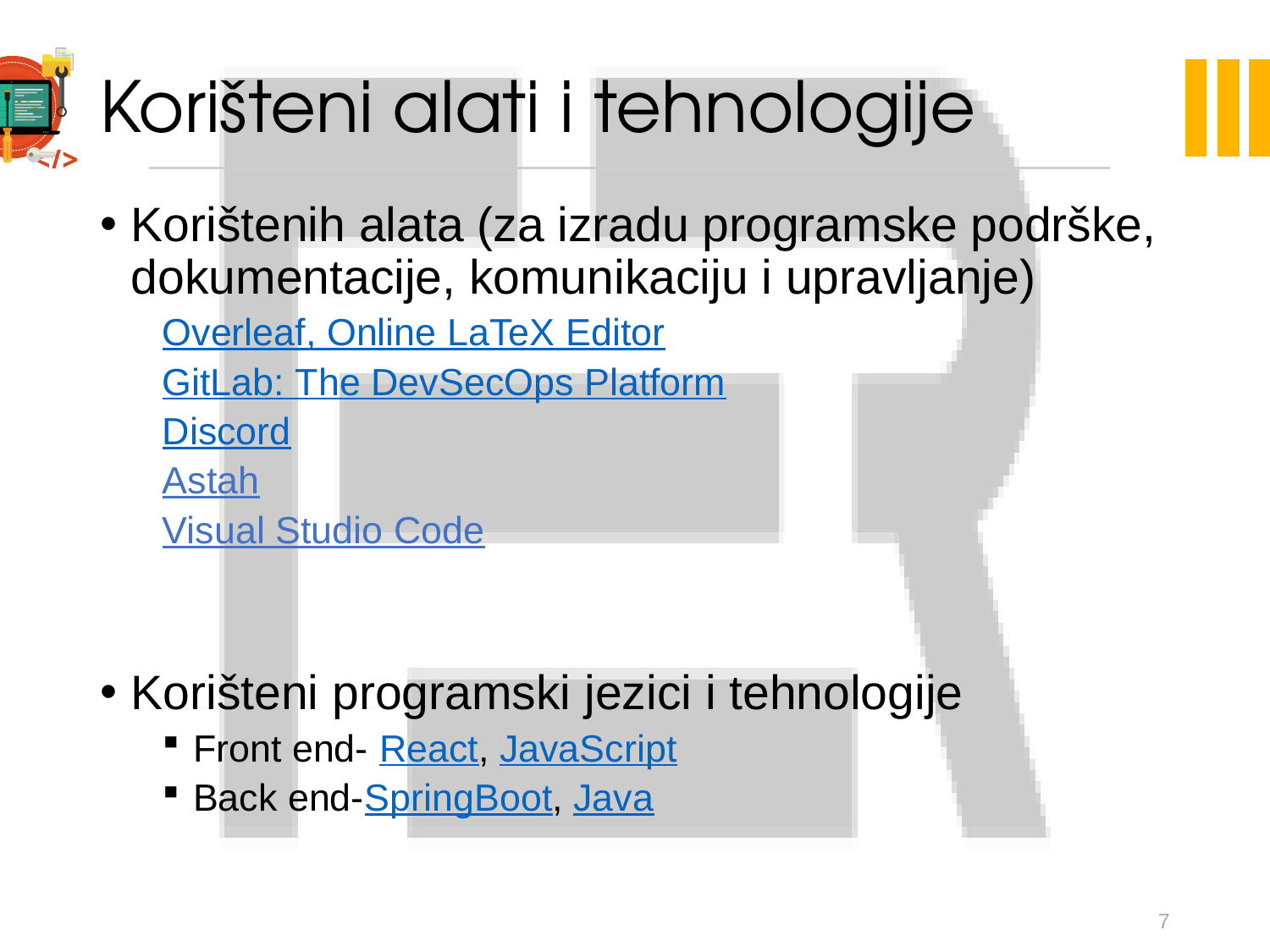

# Korišteni alati i tehnologije
Korištenih alata (za izradu programske podrške, dokumentacije, komunikaciju i upravljanje)
Overleaf, Online LaTeX Editor
GitLab: The DevSecOps Platform
Discord
Astah
Visual Studio Code

Korišteni programski jezici i tehnologije
Front end- React, JavaScript
Back end-SpringBoot, Java
7